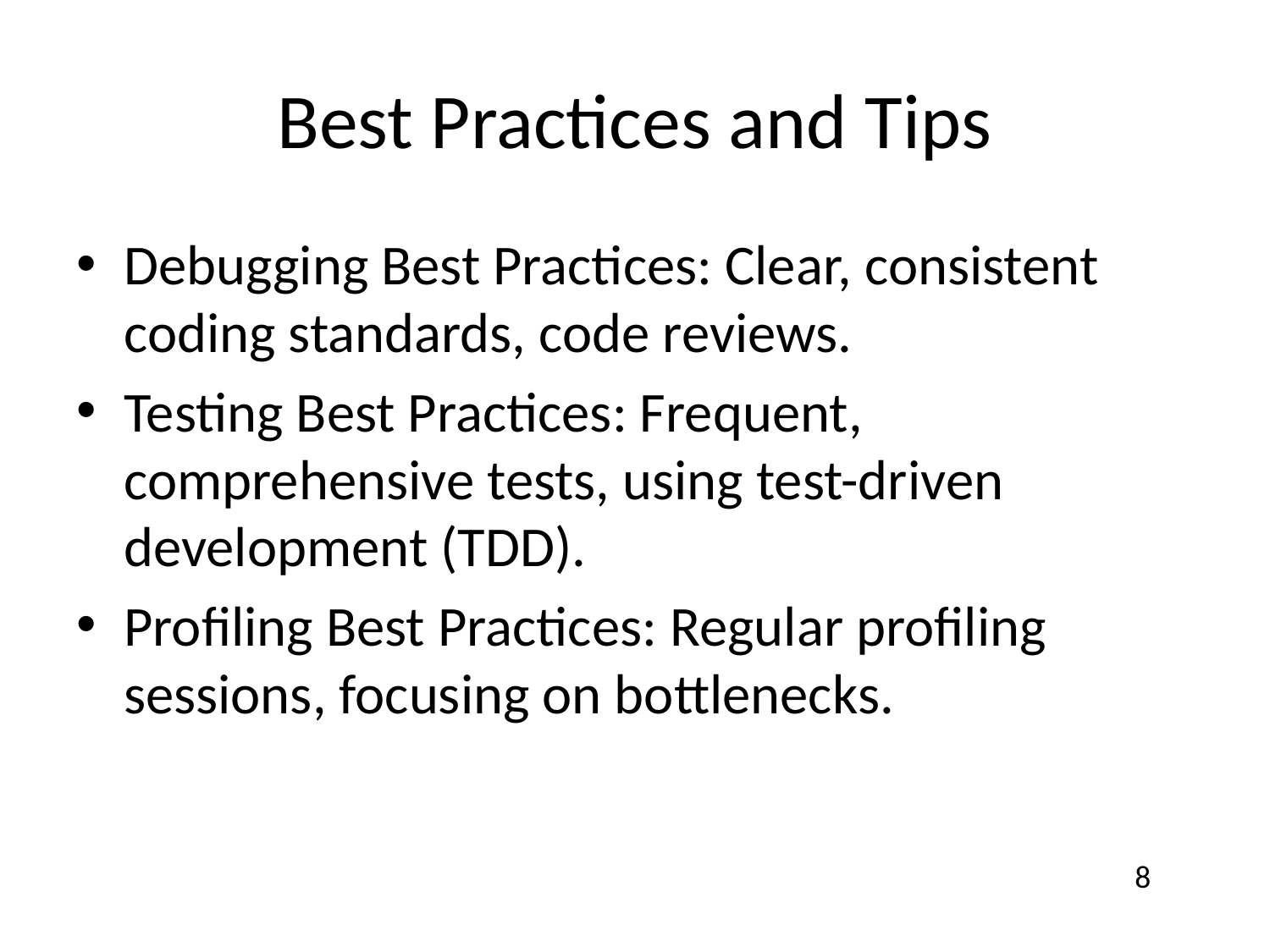

# Best Practices and Tips
Debugging Best Practices: Clear, consistent coding standards, code reviews.
Testing Best Practices: Frequent, comprehensive tests, using test-driven development (TDD).
Profiling Best Practices: Regular profiling sessions, focusing on bottlenecks.

8